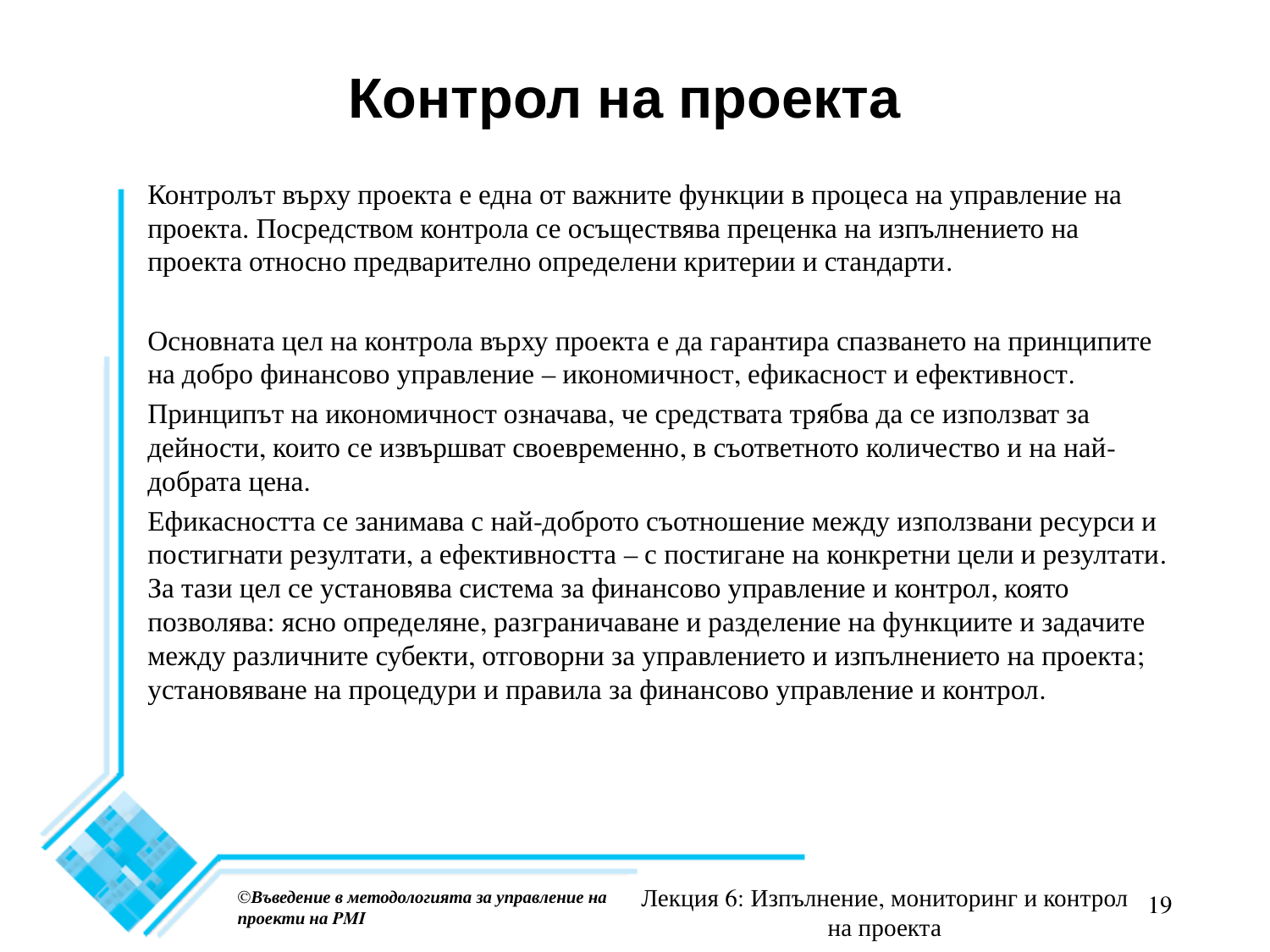

# Контрол на проекта
Контролът върху проекта е една от важните функции в процеса на управление на проекта. Посредством контрола се осъществява преценка на изпълнението на проекта относно предварително определени критерии и стандарти.

Основната цел на контрола върху проекта е да гарантира спазването на принципите на добро финансово управление – икономичност, ефикасност и ефективност.
Принципът на икономичност означава, че средствата трябва да се използват за дейности, които се извършват своевременно, в съответното количество и на най-добрата цена.
Ефикасността се занимава с най-доброто съотношение между използвани ресурси и постигнати резултати, а ефективността – с постигане на конкретни цели и резултати. За тази цел се установява система за финансово управление и контрол, която позволява: ясно определяне, разграничаване и разделение на функциите и задачите между различните субекти, отговорни за управлението и изпълнението на проекта; установяване на процедури и правила за финансово управление и контрол.
Лекция 6: Изпълнение, мониторинг и контрол на проекта

©Въведение в методологията за управление на проекти на PMI

19